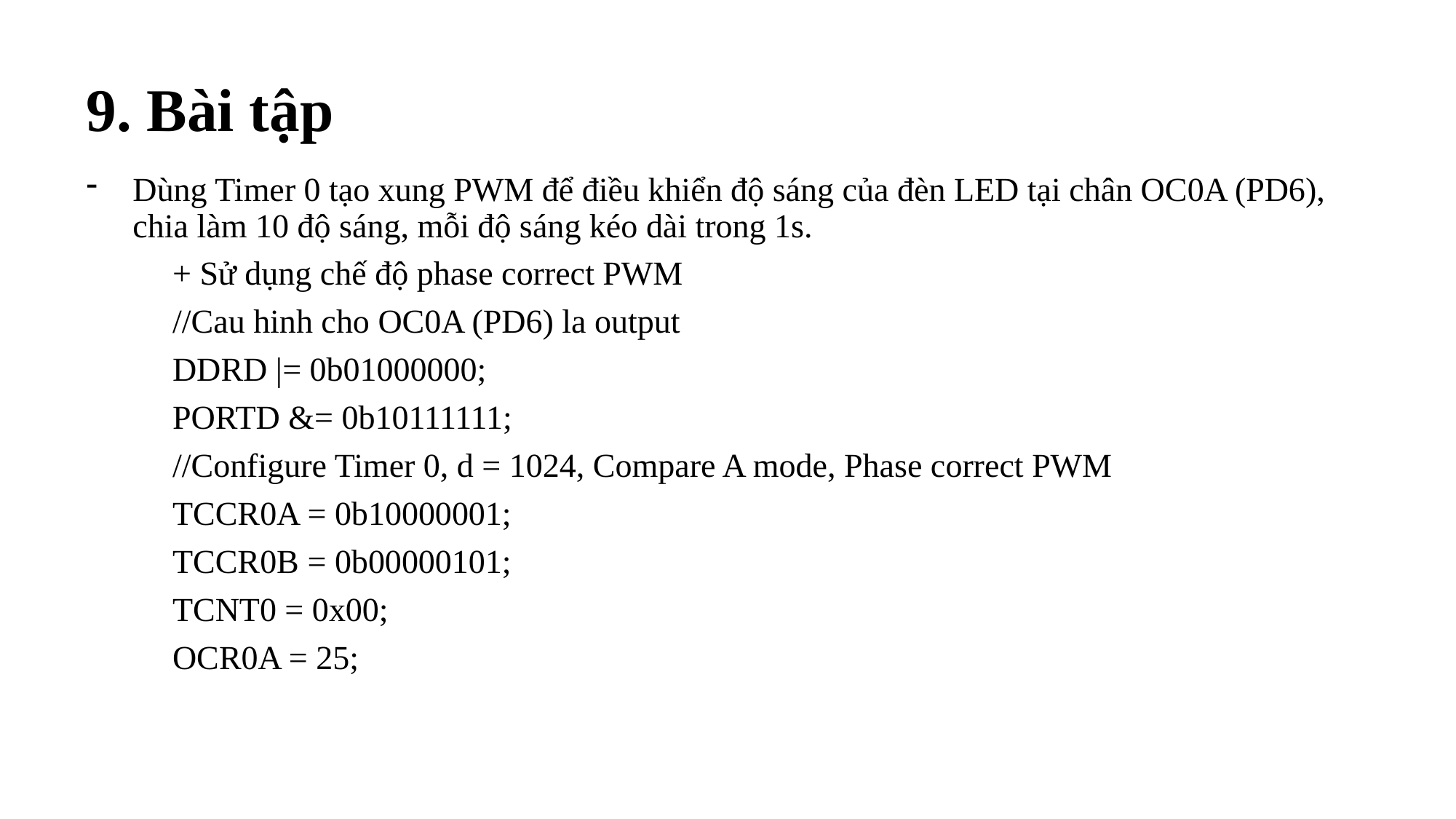

9. Bài tập
Dùng Timer 0 tạo xung PWM để điều khiển độ sáng của đèn LED tại chân OC0A (PD6), chia làm 10 độ sáng, mỗi độ sáng kéo dài trong 1s.
	+ Sử dụng chế độ phase correct PWM
	//Cau hinh cho OC0A (PD6) la output
    	DDRD |= 0b01000000;
    	PORTD &= 0b10111111;
    	//Configure Timer 0, d = 1024, Compare A mode, Phase correct PWM
    	TCCR0A = 0b10000001;
    	TCCR0B = 0b00000101;
    	TCNT0 = 0x00;
    	OCR0A = 25;